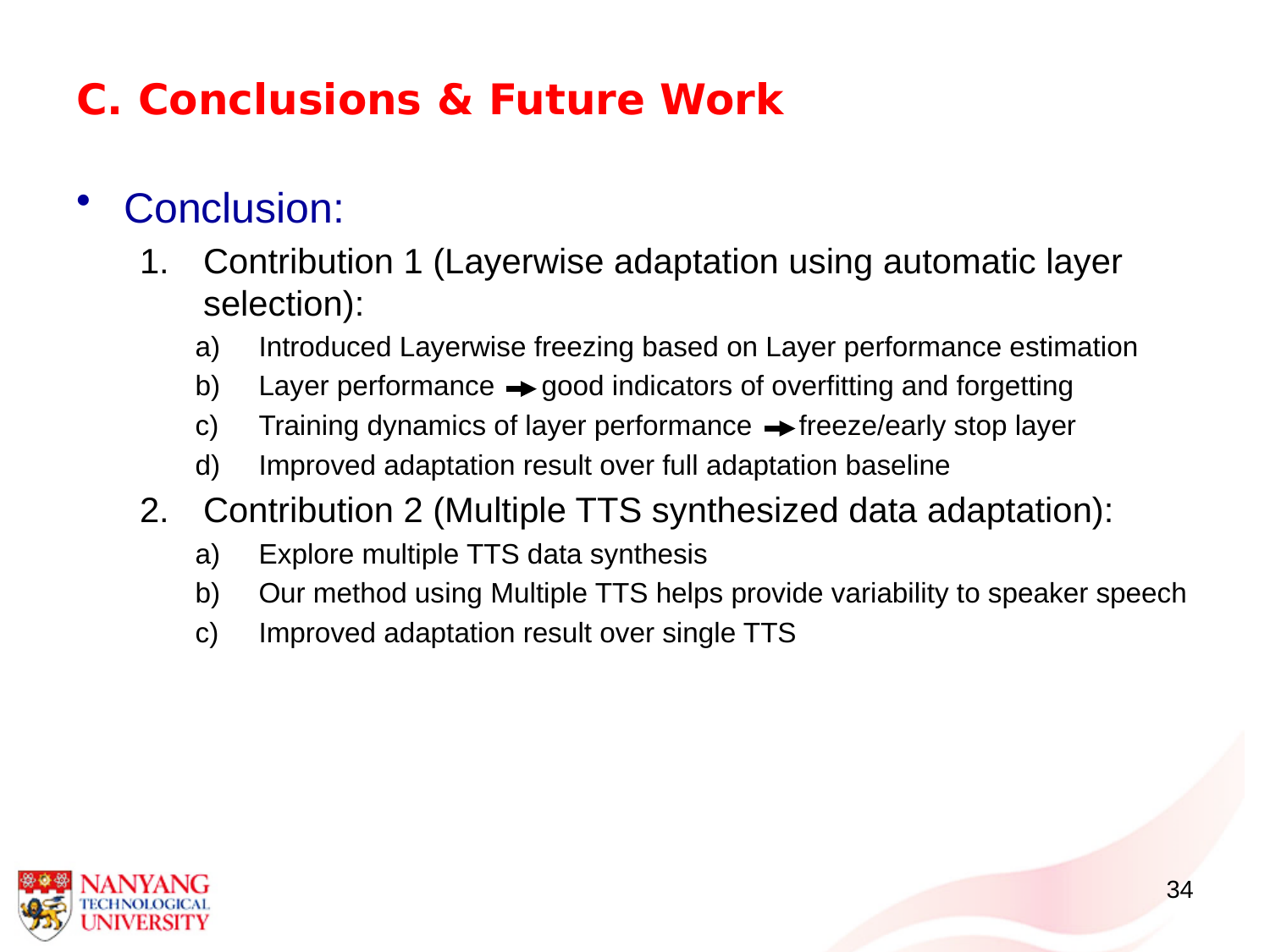

# C. Conclusions & Future Work
Conclusion:
Contribution 1 (Layerwise adaptation using automatic layer selection):
Introduced Layerwise freezing based on Layer performance estimation
Layer performance      good indicators of overfitting and forgetting
Training dynamics of layer performance      freeze/early stop layer
Improved adaptation result over full adaptation baseline
Contribution 2 (Multiple TTS synthesized data adaptation):
Explore multiple TTS data synthesis
Our method using Multiple TTS helps provide variability to speaker speech
Improved adaptation result over single TTS
34